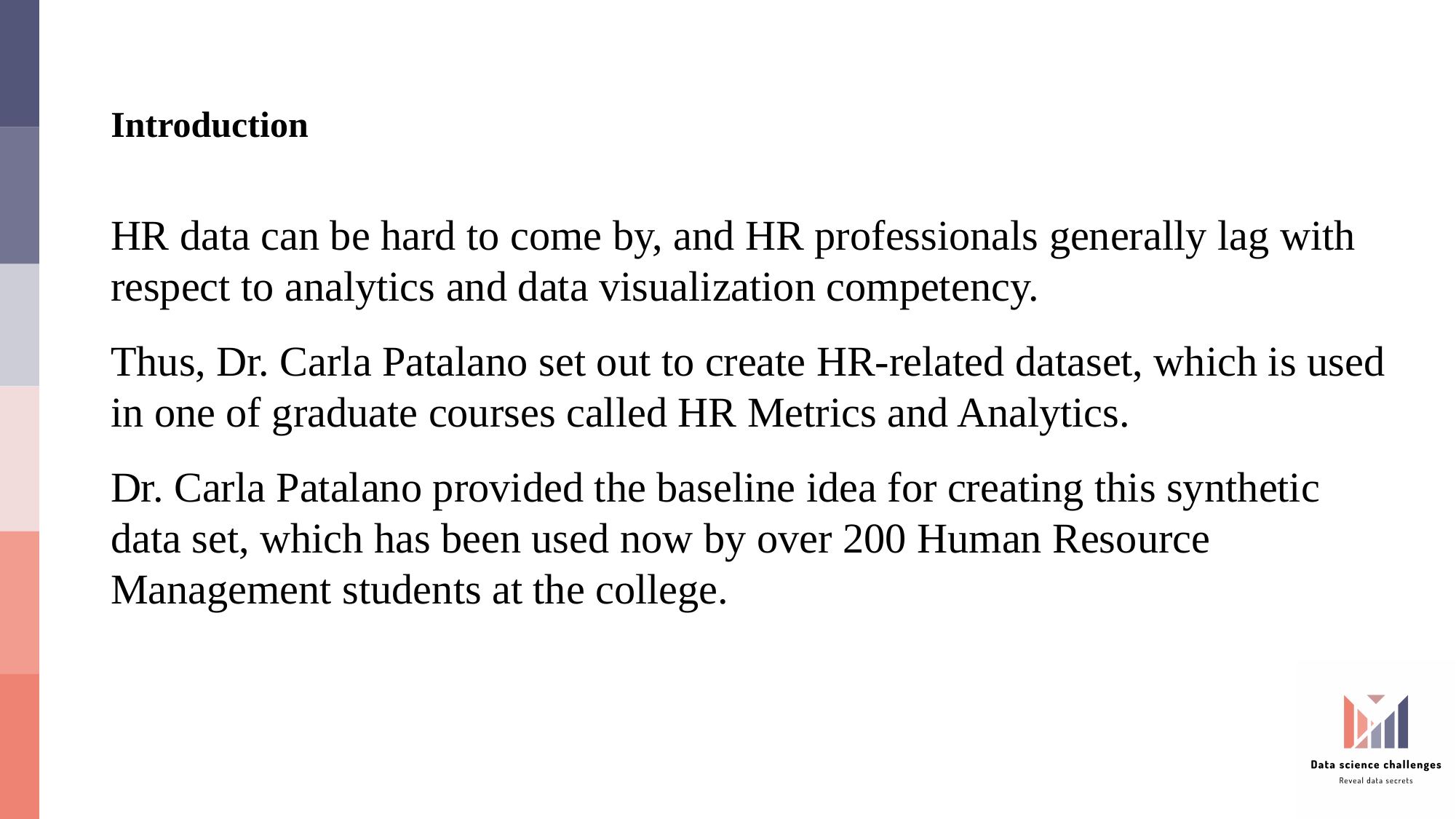

# Introduction
HR data can be hard to come by, and HR professionals generally lag with respect to analytics and data visualization competency.
Thus, Dr. Carla Patalano set out to create HR-related dataset, which is used in one of graduate courses called HR Metrics and Analytics.
Dr. Carla Patalano provided the baseline idea for creating this synthetic data set, which has been used now by over 200 Human Resource Management students at the college.